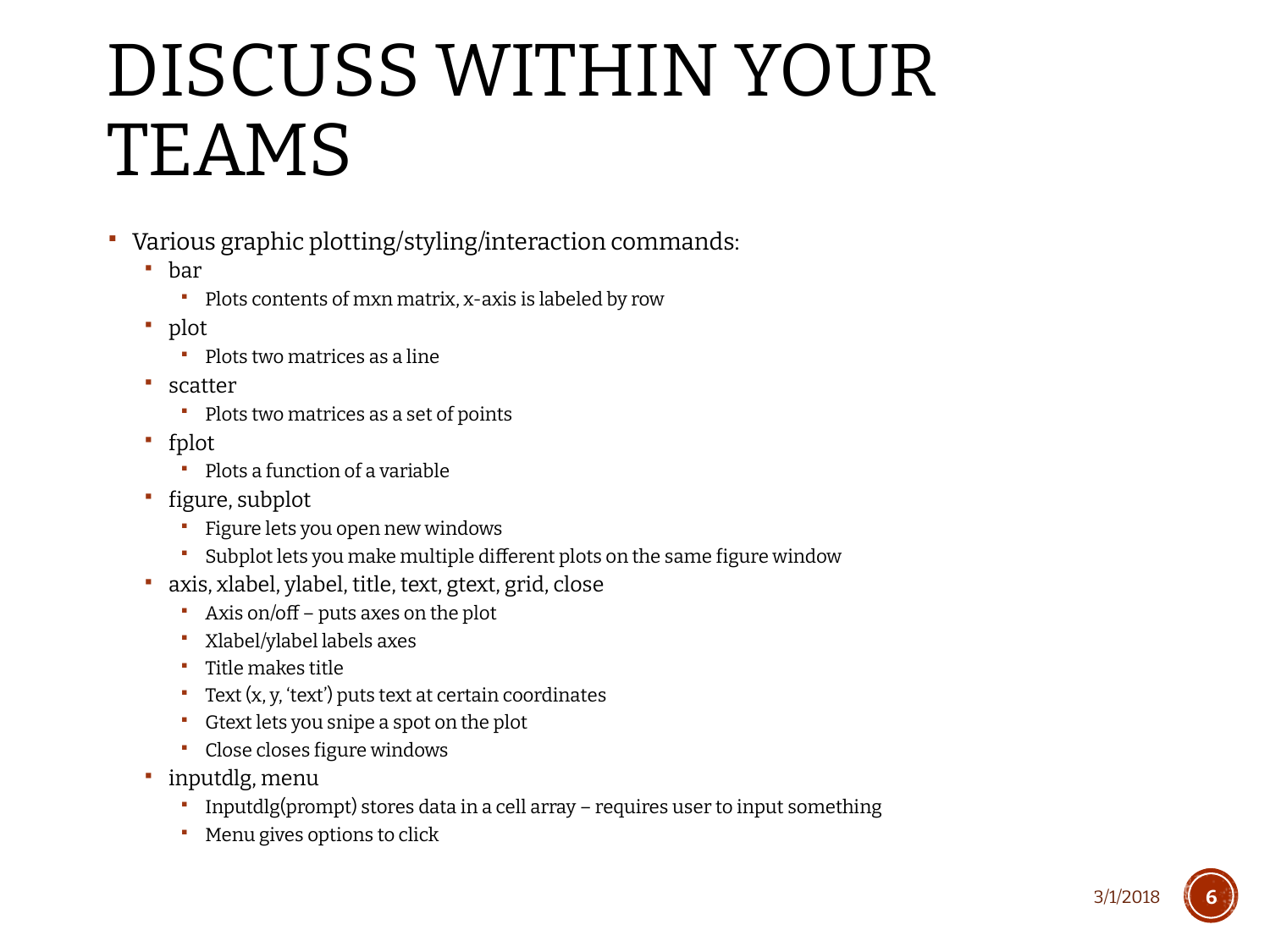

# Discuss within your teams
Various graphic plotting/styling/interaction commands:
bar
Plots contents of mxn matrix, x-axis is labeled by row
plot
Plots two matrices as a line
scatter
Plots two matrices as a set of points
fplot
Plots a function of a variable
figure, subplot
Figure lets you open new windows
Subplot lets you make multiple different plots on the same figure window
axis, xlabel, ylabel, title, text, gtext, grid, close
Axis on/off – puts axes on the plot
Xlabel/ylabel labels axes
Title makes title
Text (x, y, ‘text’) puts text at certain coordinates
Gtext lets you snipe a spot on the plot
Close closes figure windows
inputdlg, menu
Inputdlg(prompt) stores data in a cell array – requires user to input something
Menu gives options to click
3/1/2018
6